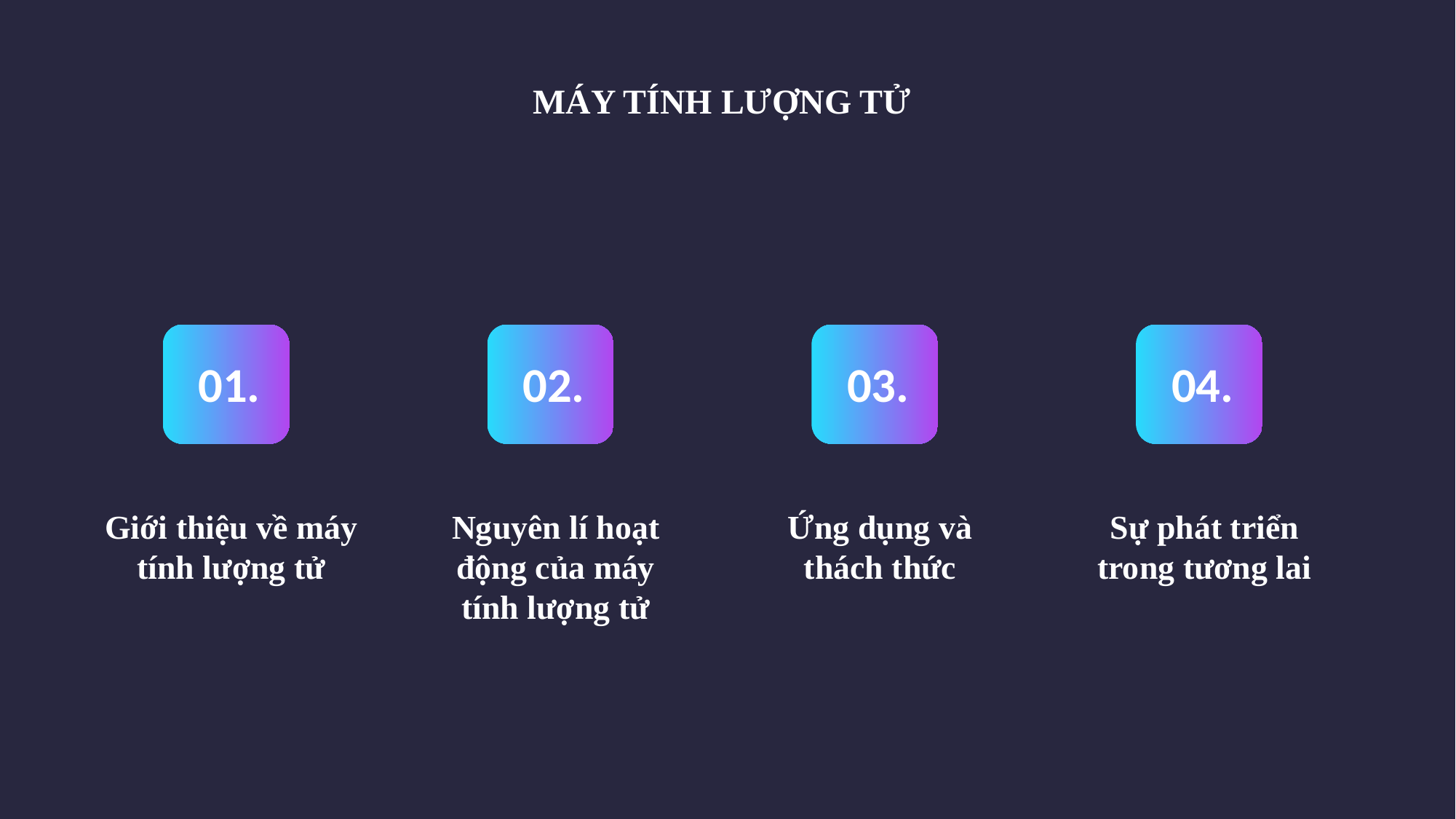

MÁY TÍNH LƯỢNG TỬ

01.
Giới thiệu về máy tính lượng tử

02.
Nguyên lí hoạt động của máy tính lượng tử

03.
Ứng dụng và thách thức

04.
Sự phát triển trong tương lai